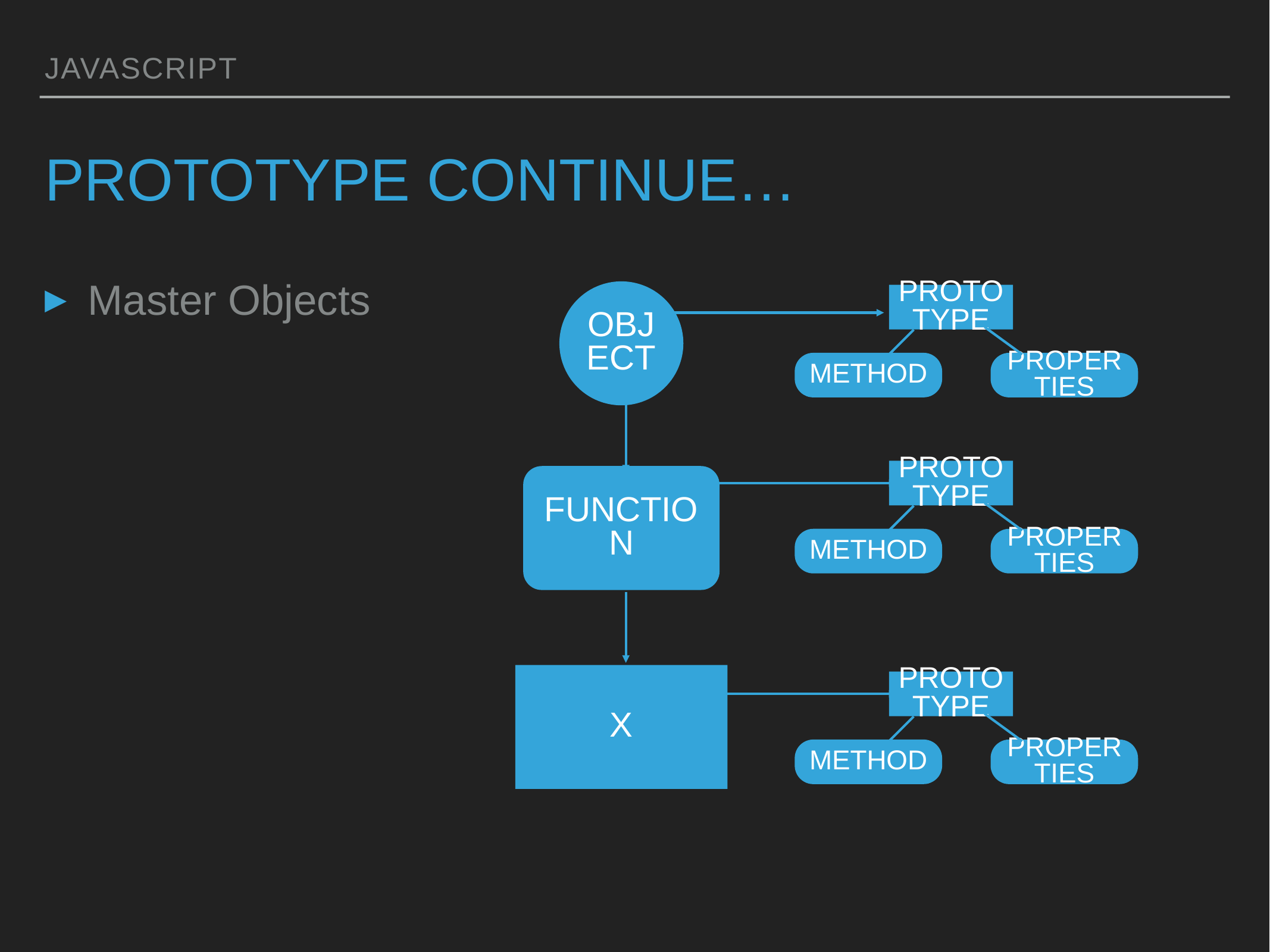

Javascript
# Prototype continue…
Master Objects
Object
prototype

Method
properties

prototype
Function

Method
properties

x
prototype

Method
properties